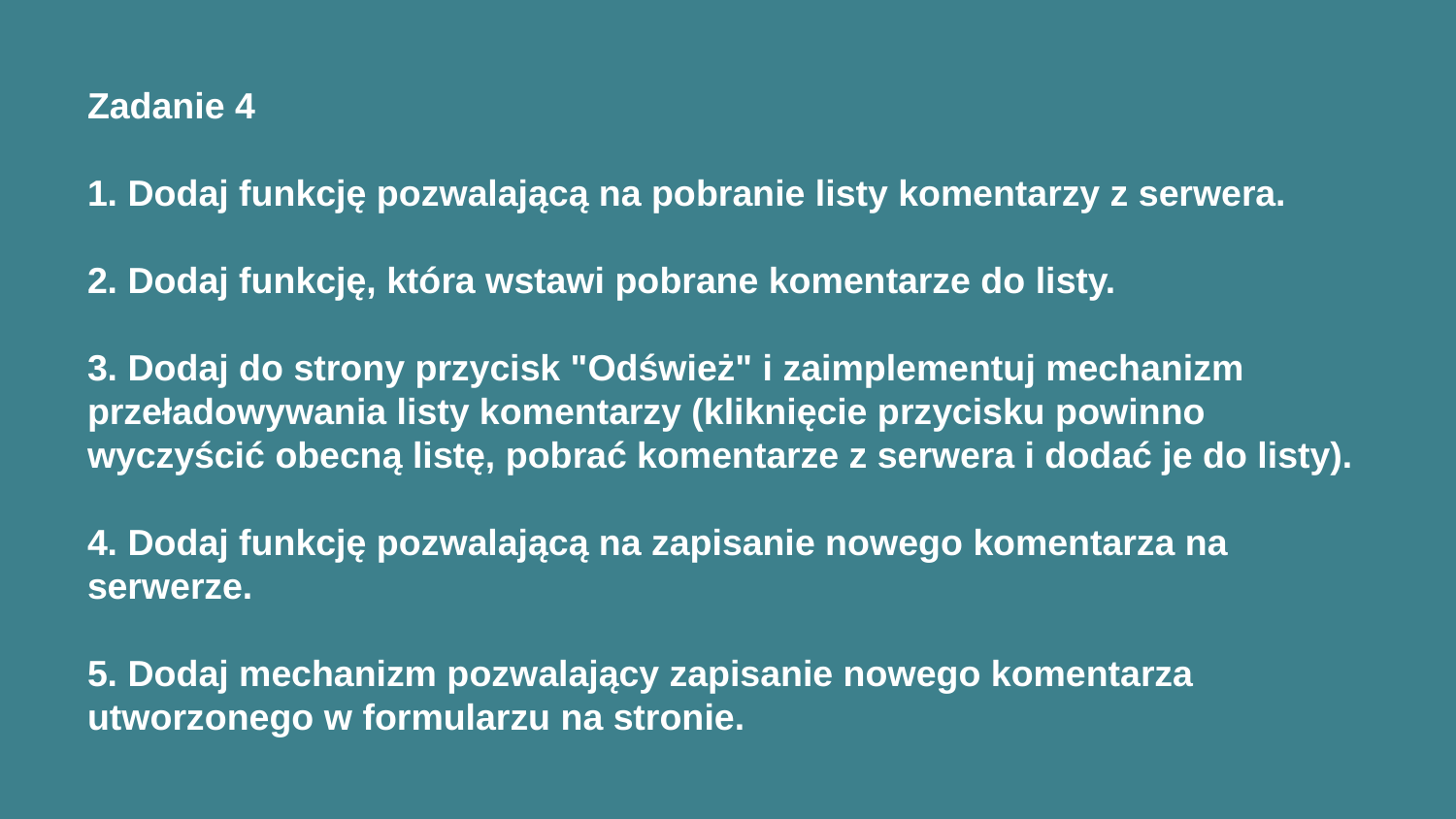

# Zadanie 4 1. Dodaj funkcję pozwalającą na pobranie listy komentarzy z serwera. 2. Dodaj funkcję, która wstawi pobrane komentarze do listy. 3. Dodaj do strony przycisk "Odśwież" i zaimplementuj mechanizm przeładowywania listy komentarzy (kliknięcie przycisku powinno wyczyścić obecną listę, pobrać komentarze z serwera i dodać je do listy). 4. Dodaj funkcję pozwalającą na zapisanie nowego komentarza na serwerze. 5. Dodaj mechanizm pozwalający zapisanie nowego komentarza utworzonego w formularzu na stronie.